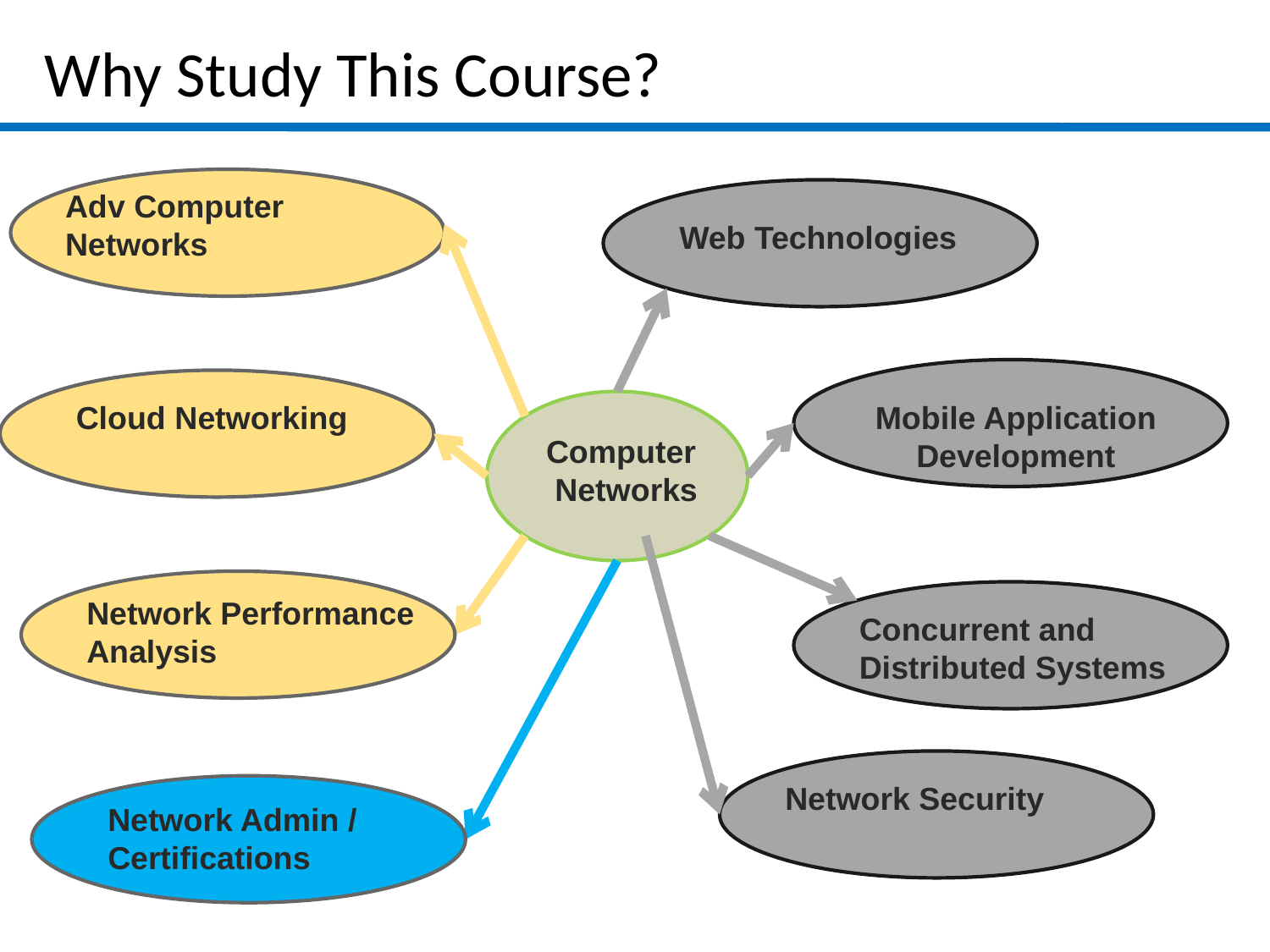

# Why Study This Course?

Adv Computer Networks

Web Technologies

Cloud Networking

Mobile Application Development
Computer  Networks

Network Performance Analysis
Concurrent and Distributed Systems

Network Security

Network Admin / Certifications